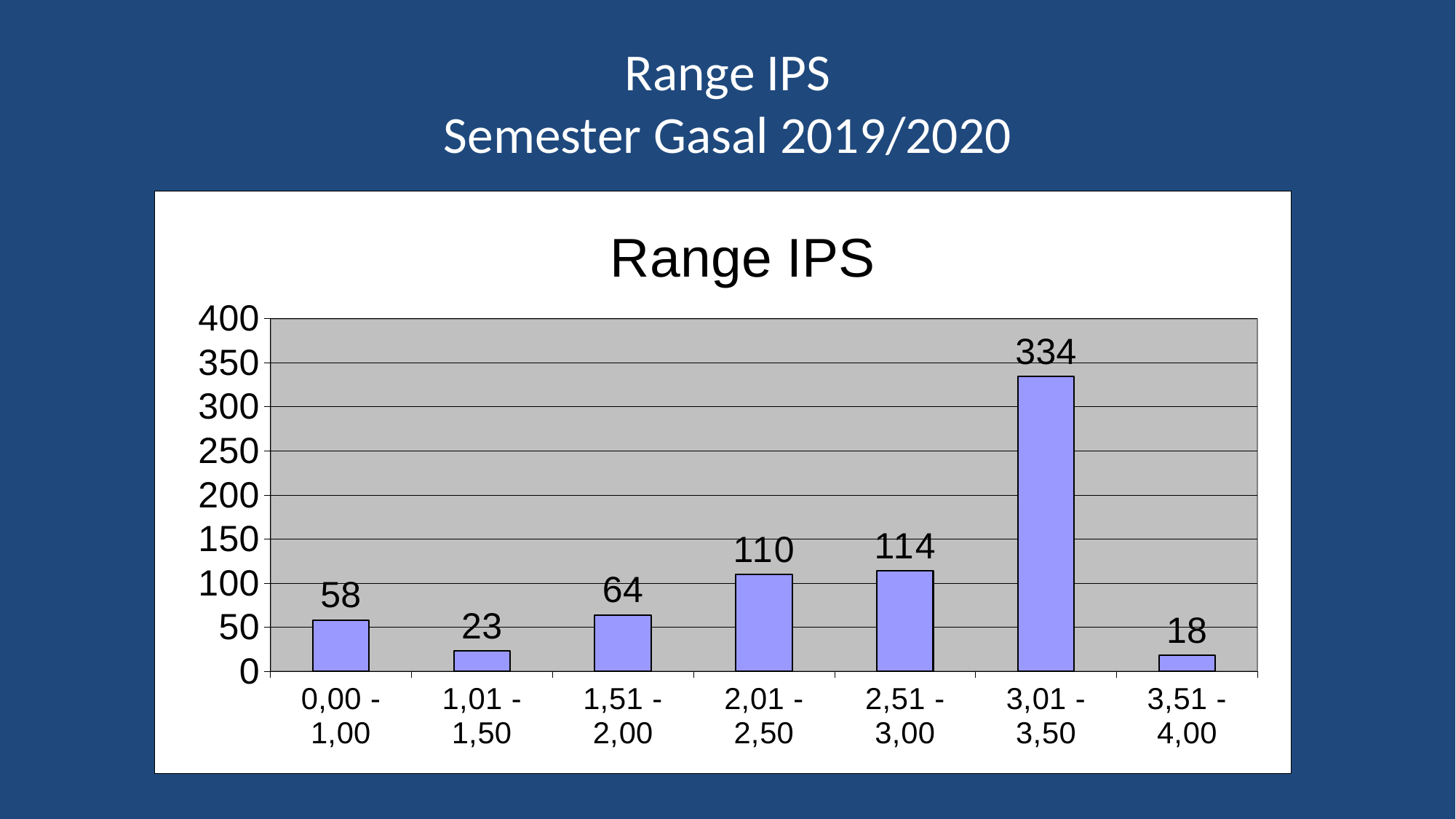

# Range IPS Semester Gasal 2019/2020

### Chart: Range IPS

| Category |  |
|---|---|
| 0,00 - 1,00 | 58.0 |
| 1,01 - 1,50 | 23.0 |
| 1,51 - 2,00 | 64.0 |
| 2,01 - 2,50 | 110.0 |
| 2,51 - 3,00 | 114.0 |
| 3,01 - 3,50 | 334.0 |
| 3,51 - 4,00 | 18.0 |